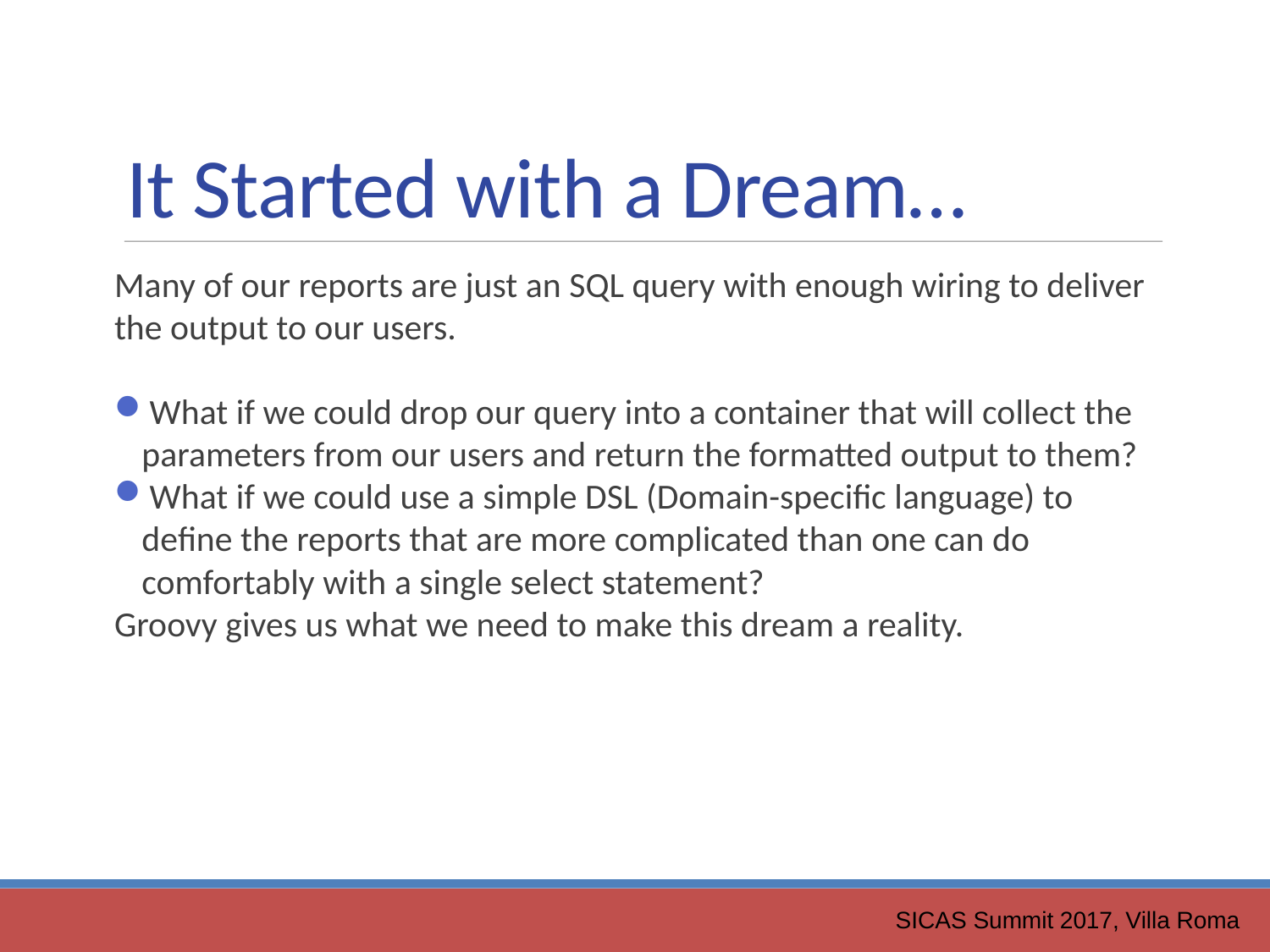

It Started with a Dream…
Many of our reports are just an SQL query with enough wiring to deliver the output to our users.

What if we could drop our query into a container that will collect the parameters from our users and return the formatted output to them?
What if we could use a simple DSL (Domain-specific language) to define the reports that are more complicated than one can do comfortably with a single select statement?
Groovy gives us what we need to make this dream a reality.

SICAS Summit 2017, Villa Roma